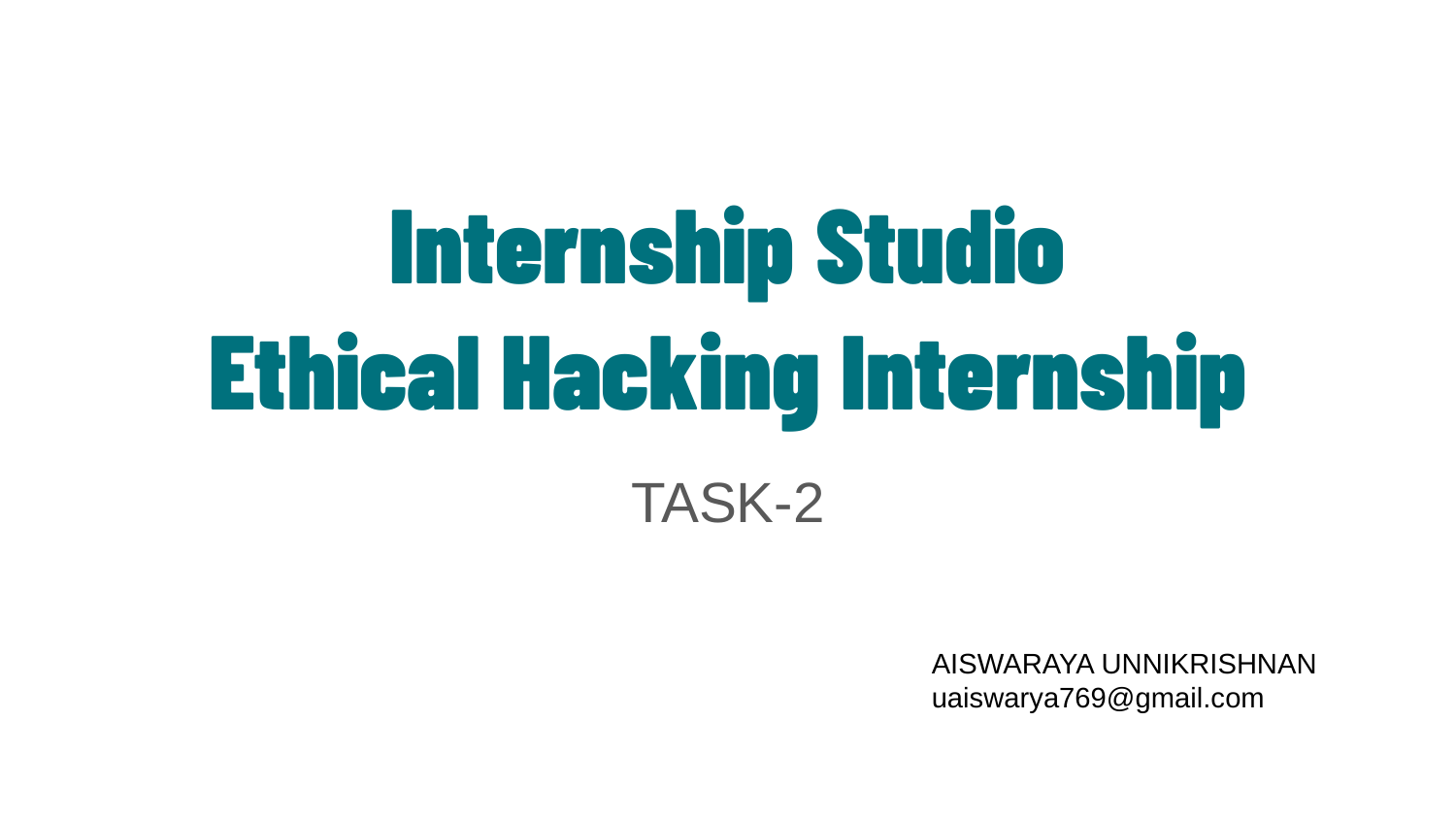

# Internship Studio
Ethical Hacking Internship
TASK-2
AISWARAYA UNNIKRISHNAN
uaiswarya769@gmail.com